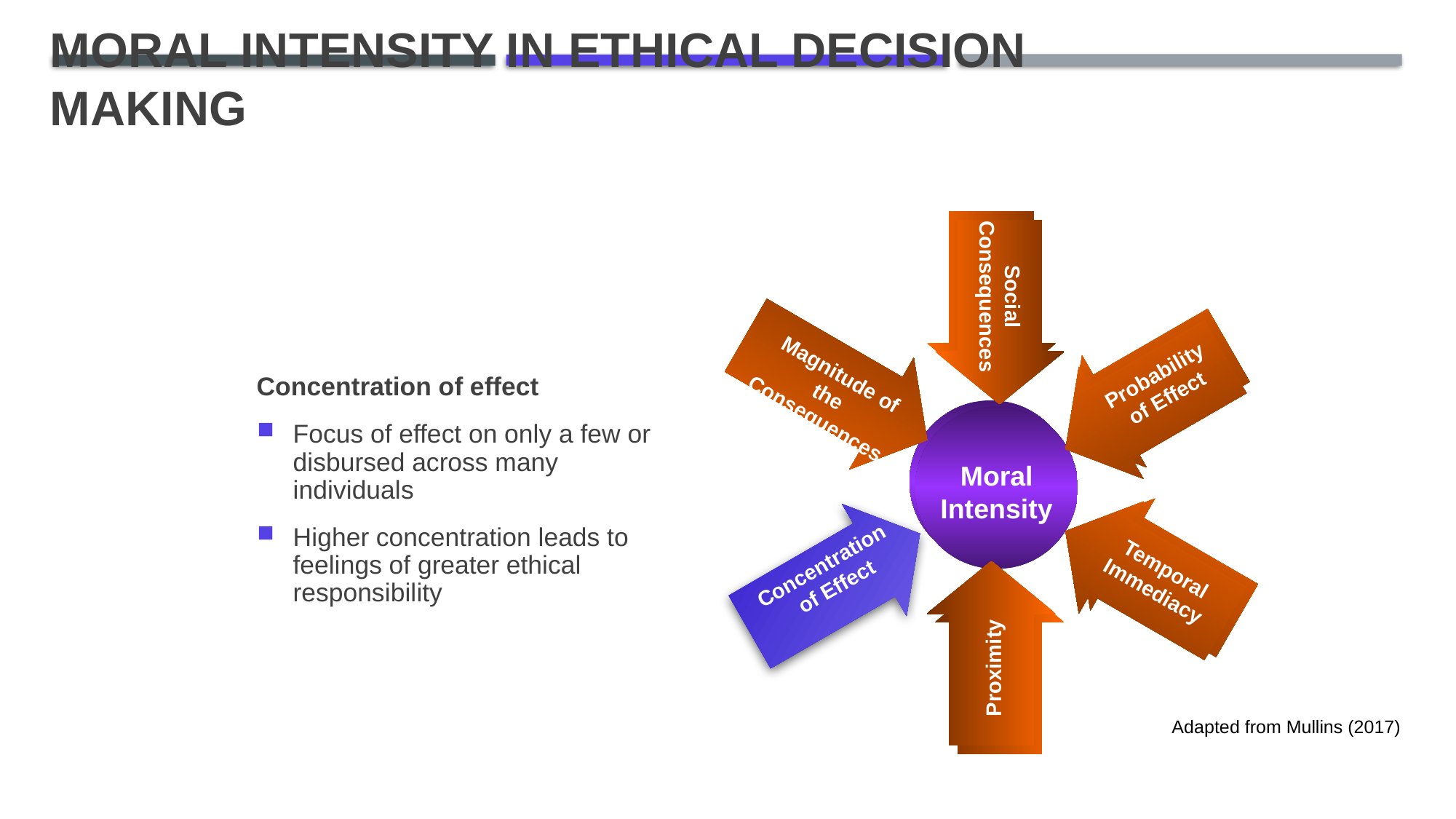

# Moral Intensity in Ethical Decision Making

Concentration of effect
Focus of effect on only a few or disbursed across many individuals
Higher concentration leads to feelings of greater ethical responsibility

Social
Consequences

Magnitude of the
Consequences
Probability
of Effect

Moral
Intensity

Concentration
of Effect
Temporal
Immediacy

Proximity
Adapted from Mullins (2017)